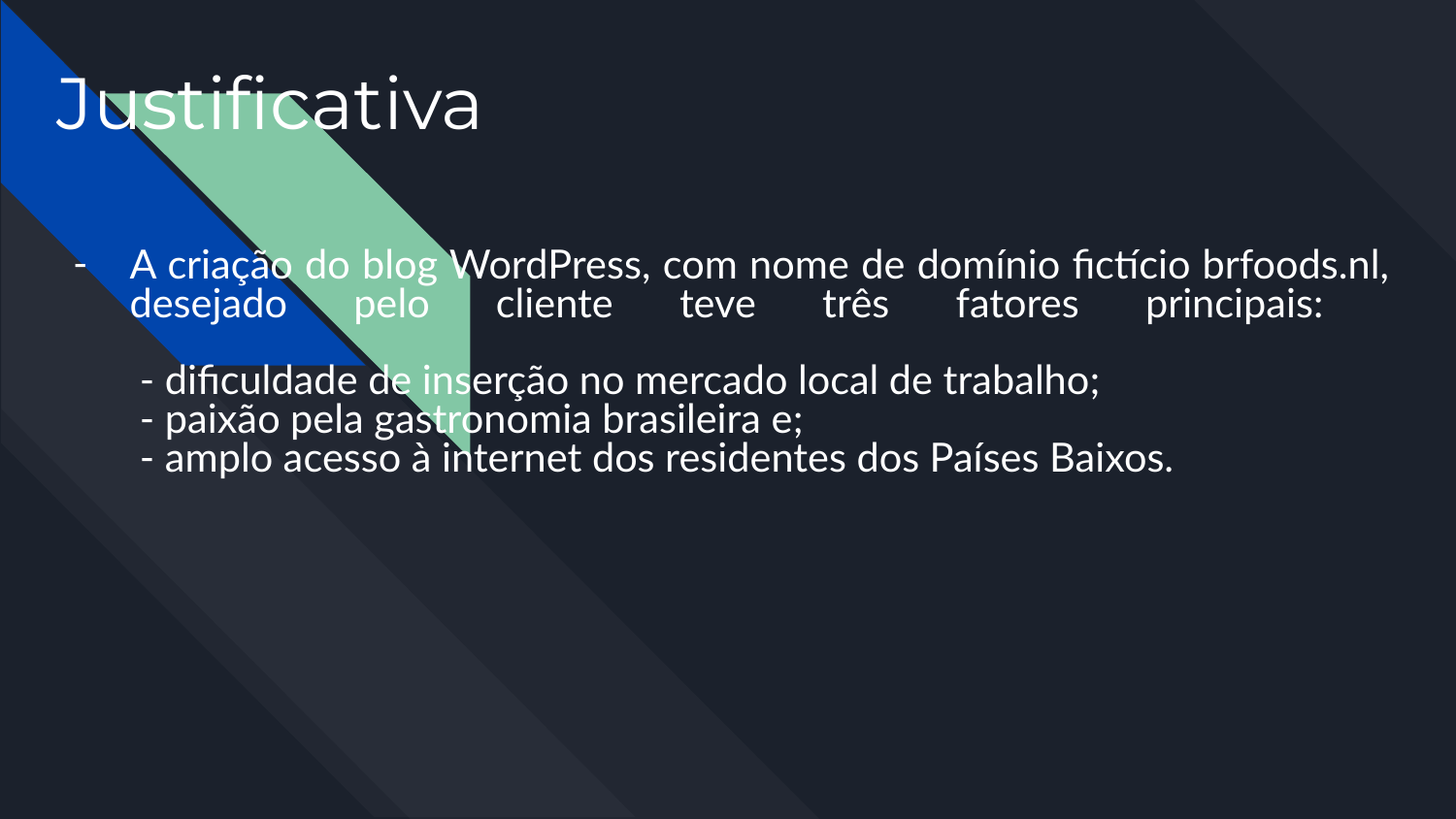

# Justificativa
A criação do blog WordPress, com nome de domínio fictício brfoods.nl, desejado pelo cliente teve três fatores principais:
 - dificuldade de inserção no mercado local de trabalho;
 - paixão pela gastronomia brasileira e;
 - amplo acesso à internet dos residentes dos Países Baixos.